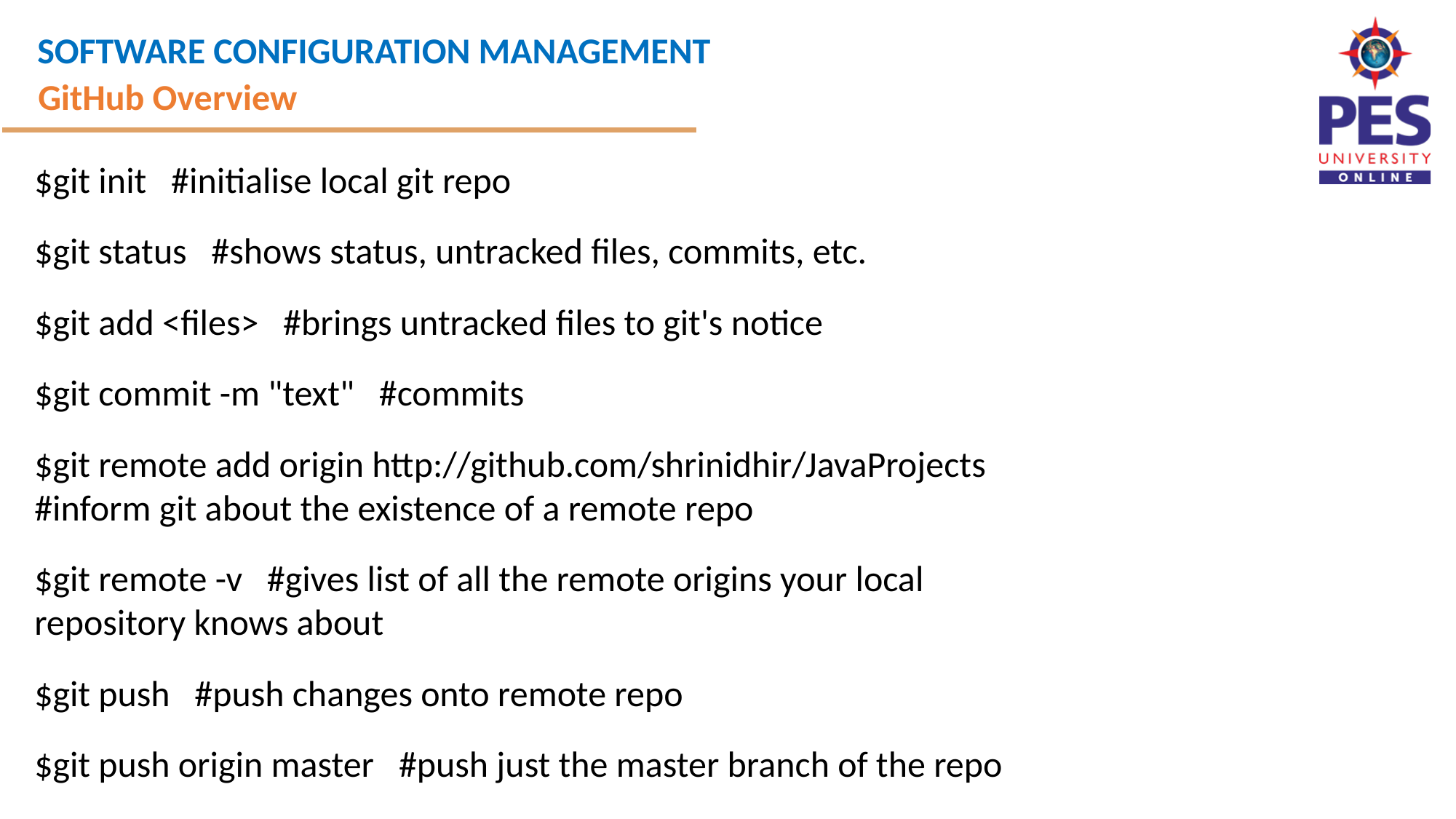

GitHub Overview
$git init   #initialise local git repo
$git status   #shows status, untracked files, commits, etc.
$git add <files>   #brings untracked files to git's notice
$git commit -m "text"   #commits
$git remote add origin http://github.com/shrinidhir/JavaProjects   #inform git about the existence of a remote repo
$git remote -v   #gives list of all the remote origins your local repository knows about
$git push   #push changes onto remote repo
$git push origin master   #push just the master branch of the repo